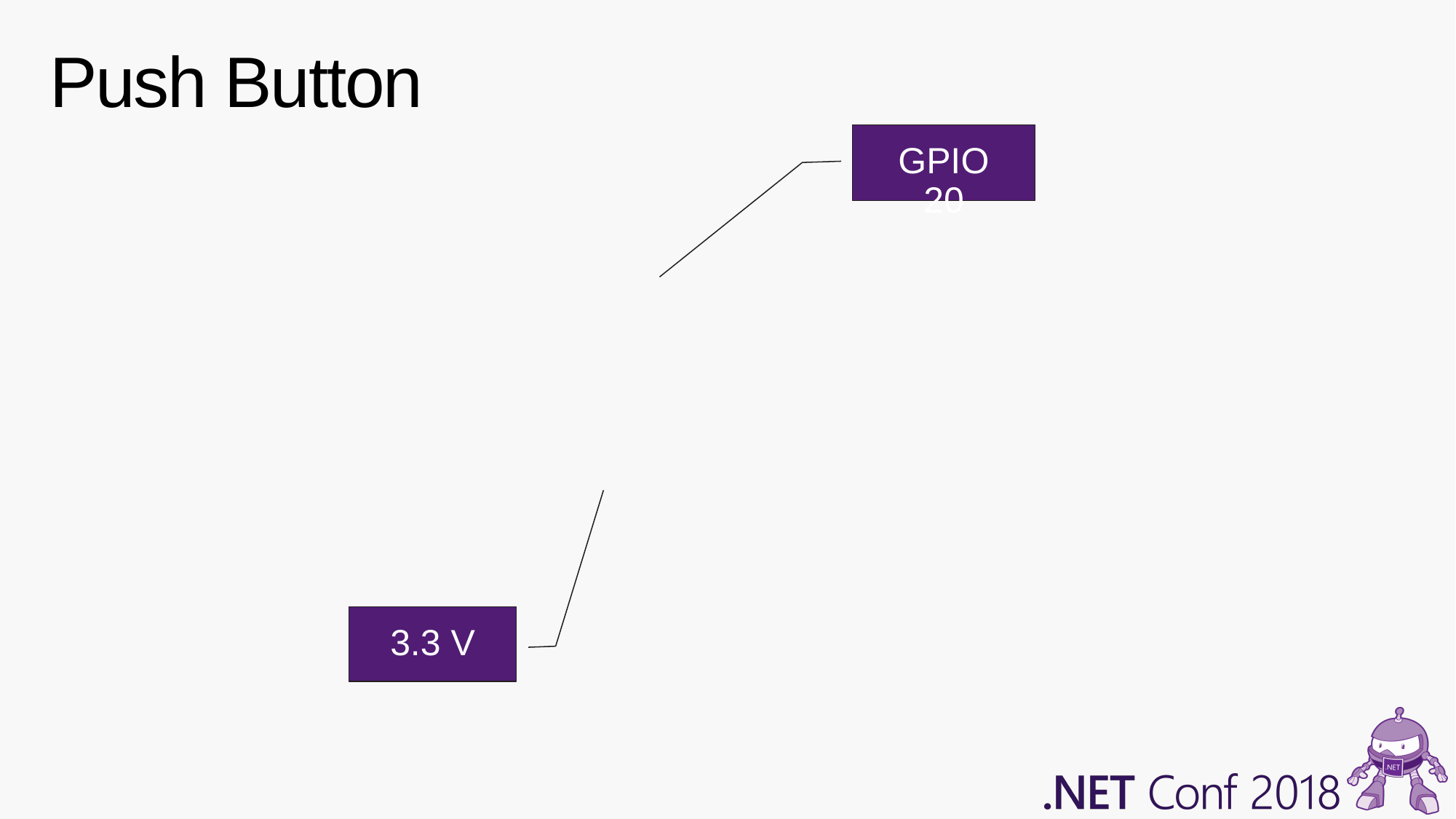

# Push Button
GPIO 20
3.3 V